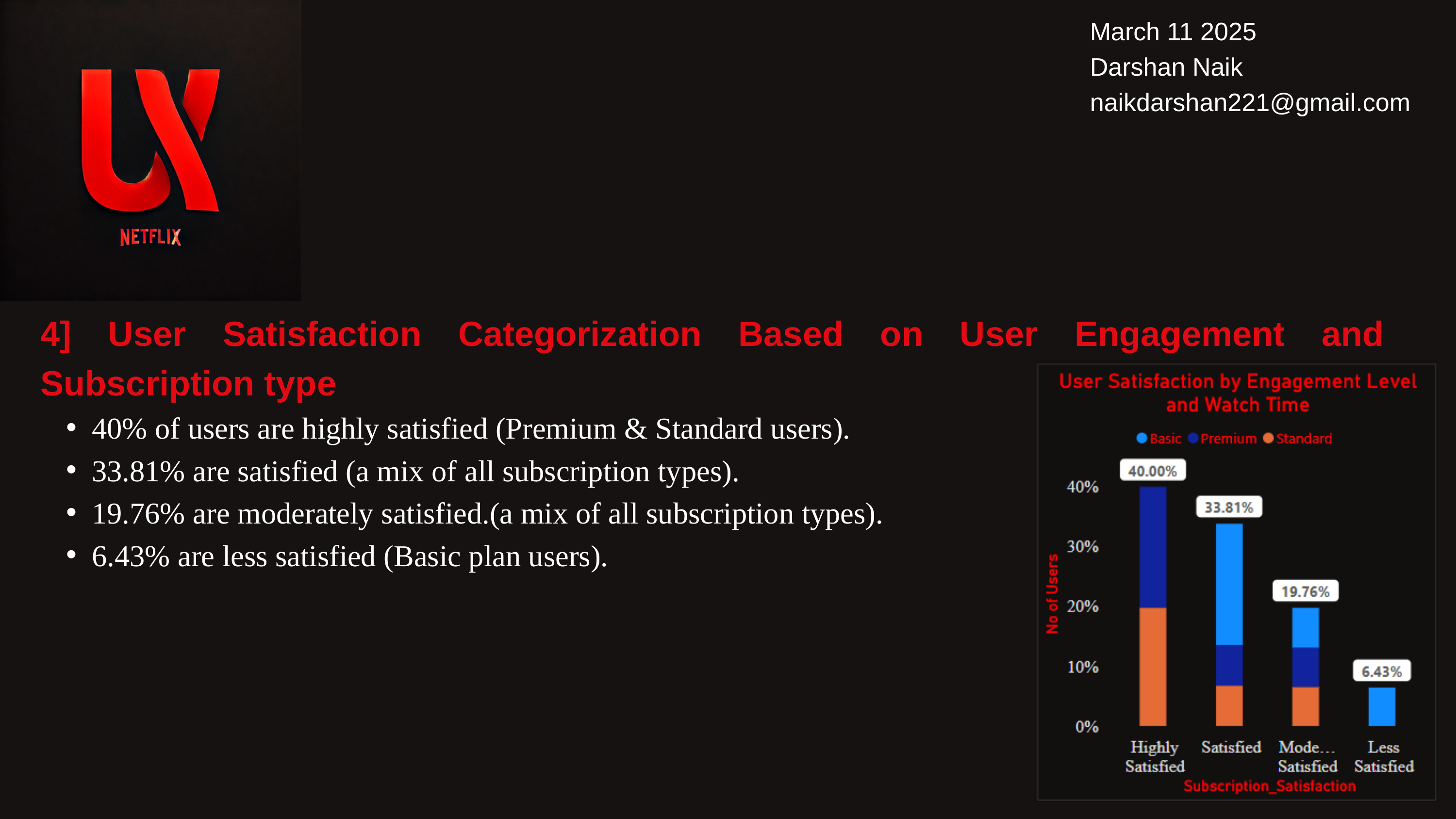

March 11 2025
Darshan Naik
naikdarshan221@gmail.com
4] User Satisfaction Categorization Based on User Engagement and Subscription type
40% of users are highly satisfied (Premium & Standard users).
33.81% are satisfied (a mix of all subscription types).
19.76% are moderately satisfied.(a mix of all subscription types).
6.43% are less satisfied (Basic plan users).